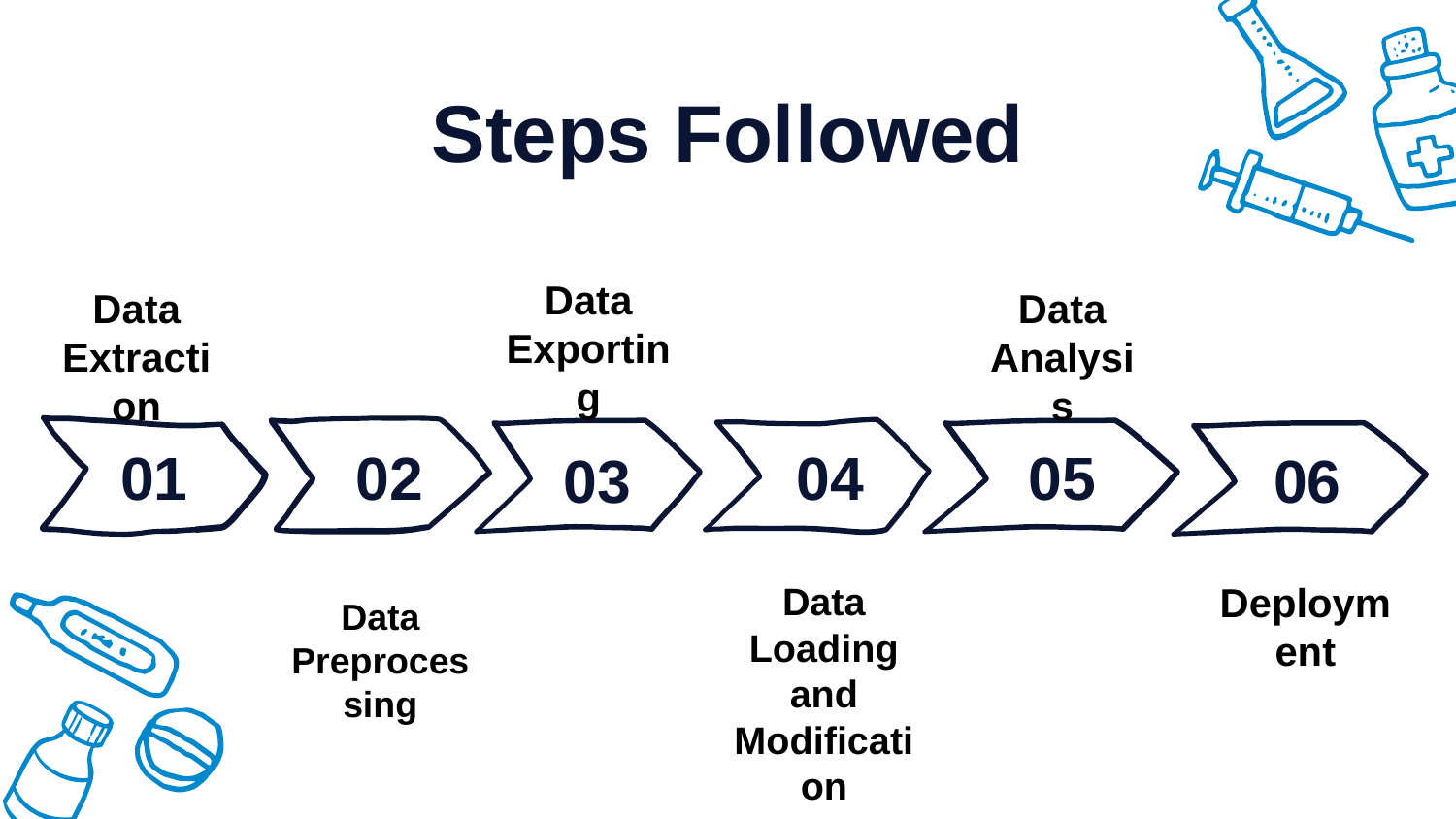

# Steps Followed
Data Exporting
Data Extraction
Data Analysis

01
02
04
05
03
06
Data Loading and Modification
Deployment
Data Preprocessing